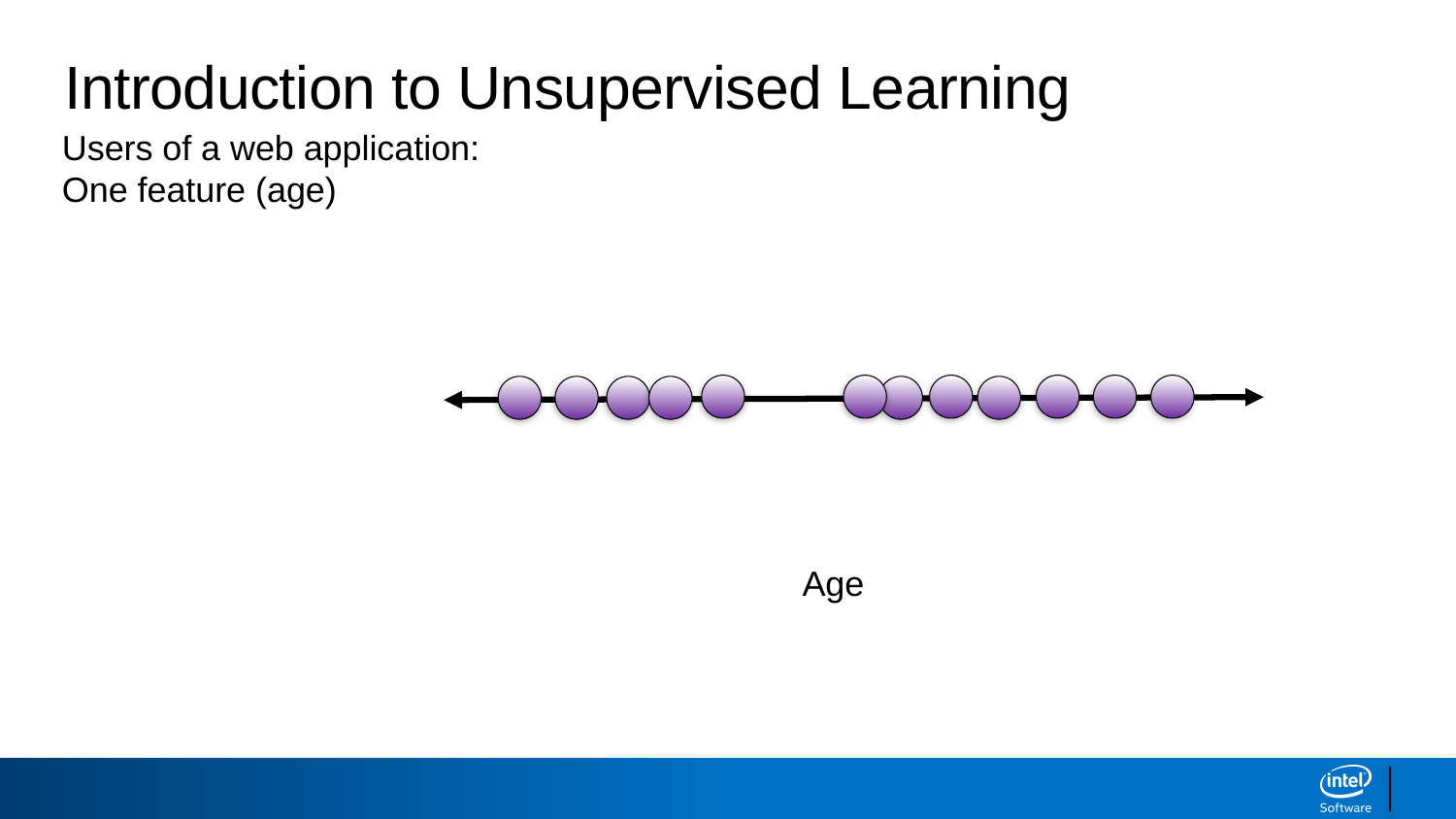

Introduction to Unsupervised Learning
Users of a web application:
One feature (age)

Age